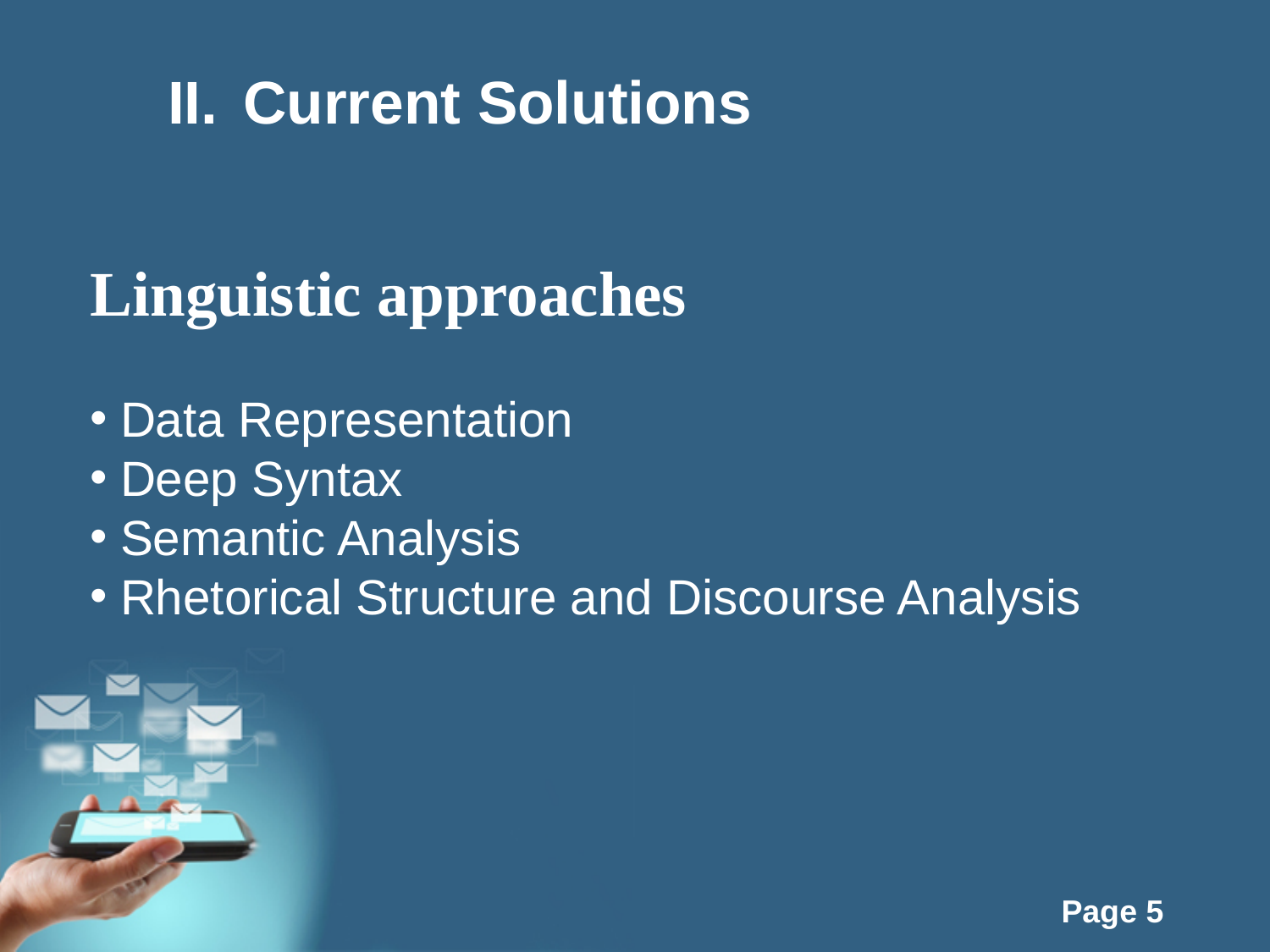

# Current Solutions
Linguistic approaches

Data Representation
Deep Syntax
Semantic Analysis
Rhetorical Structure and Discourse Analysis